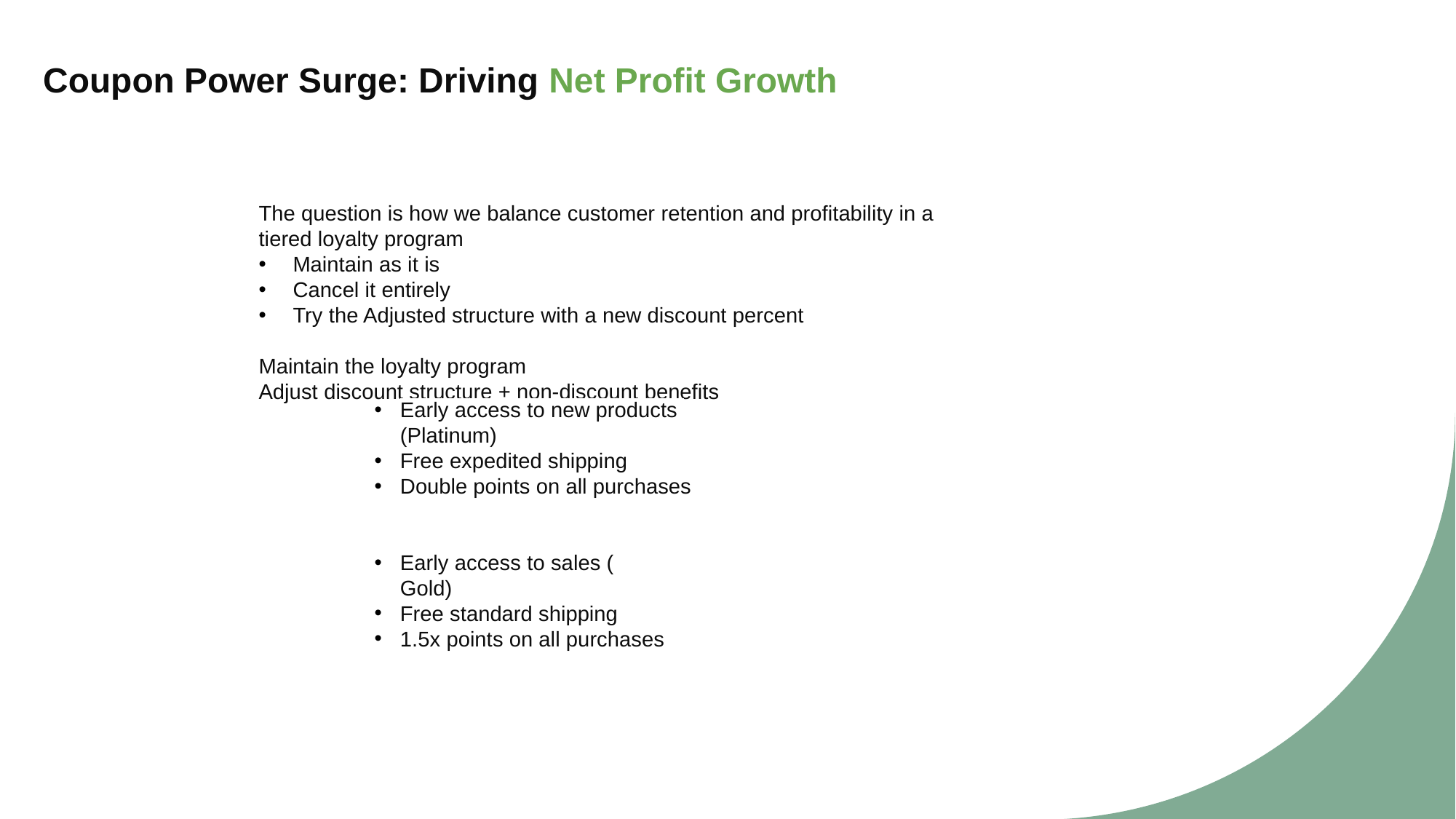

Coupon Power Surge: Driving Net Profit Growth
The question is how we balance customer retention and profitability in a tiered loyalty program
Maintain as it is
Cancel it entirely
Try the Adjusted structure with a new discount percent

Maintain the loyalty program
Adjust discount structure + non-discount benefits

Early access to new products
(Platinum)
Free expedited shipping
Double points on all purchases

Early access to sales (
Gold)
Free standard shipping
1.5x points on all purchases